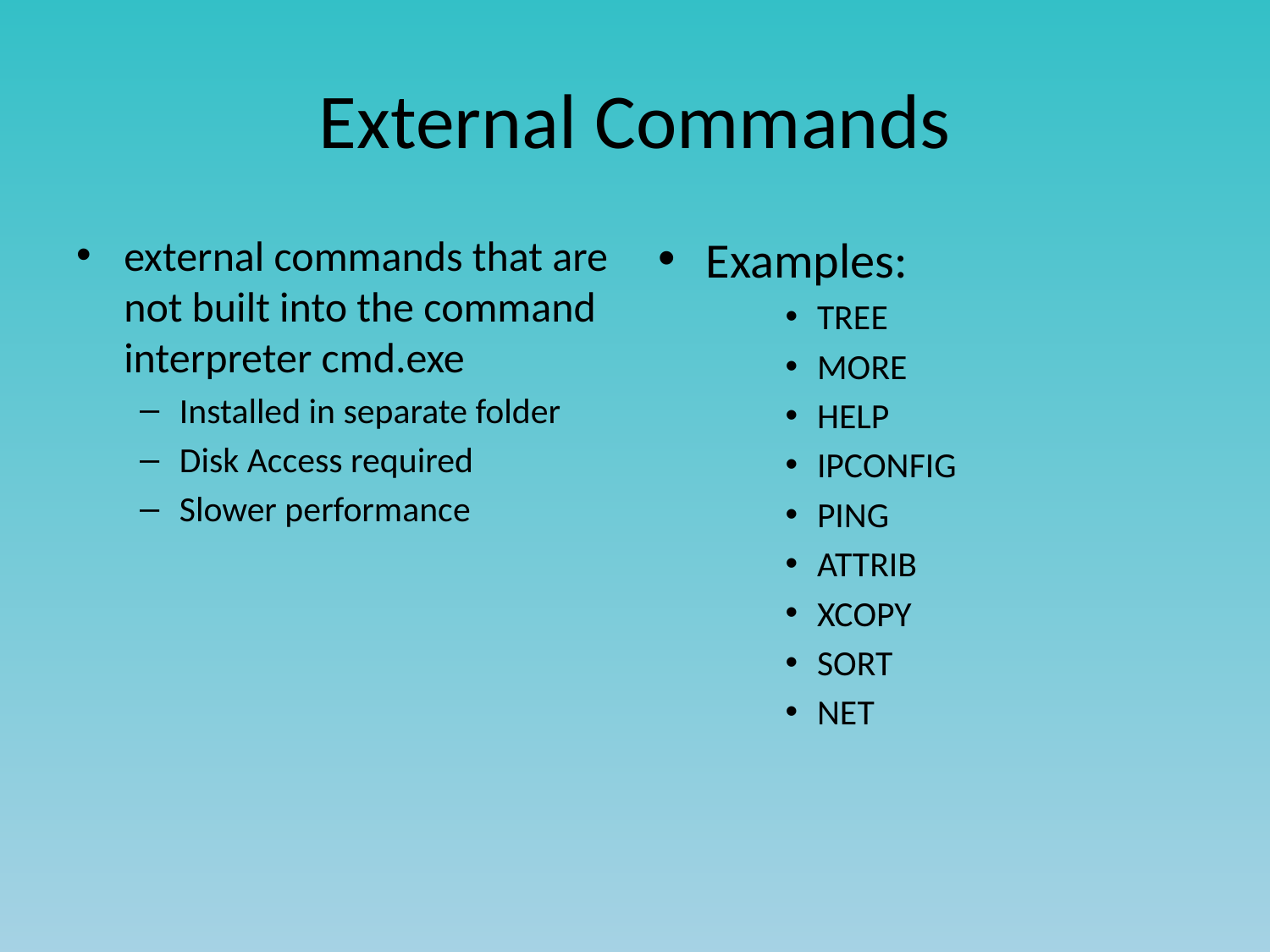

# External Commands

external commands that are not built into the command interpreter cmd.exe
Installed in separate folder
Disk Access required
Slower performance
Examples:
TREE
MORE
HELP
IPCONFIG
PING
ATTRIB
XCOPY
SORT
NET